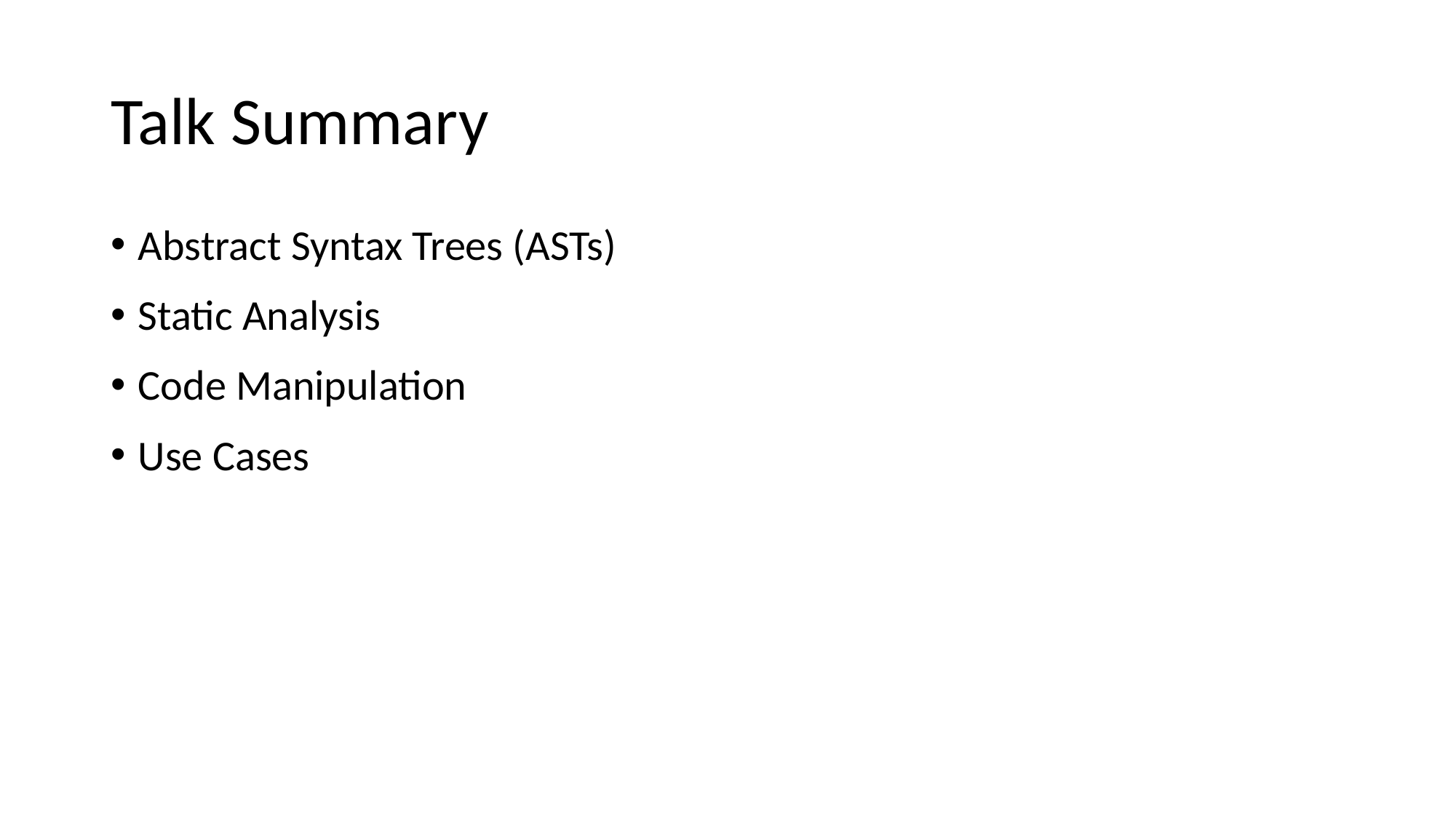

# Talk Summary
Abstract Syntax Trees (ASTs)
Static Analysis
Code Manipulation
Use Cases